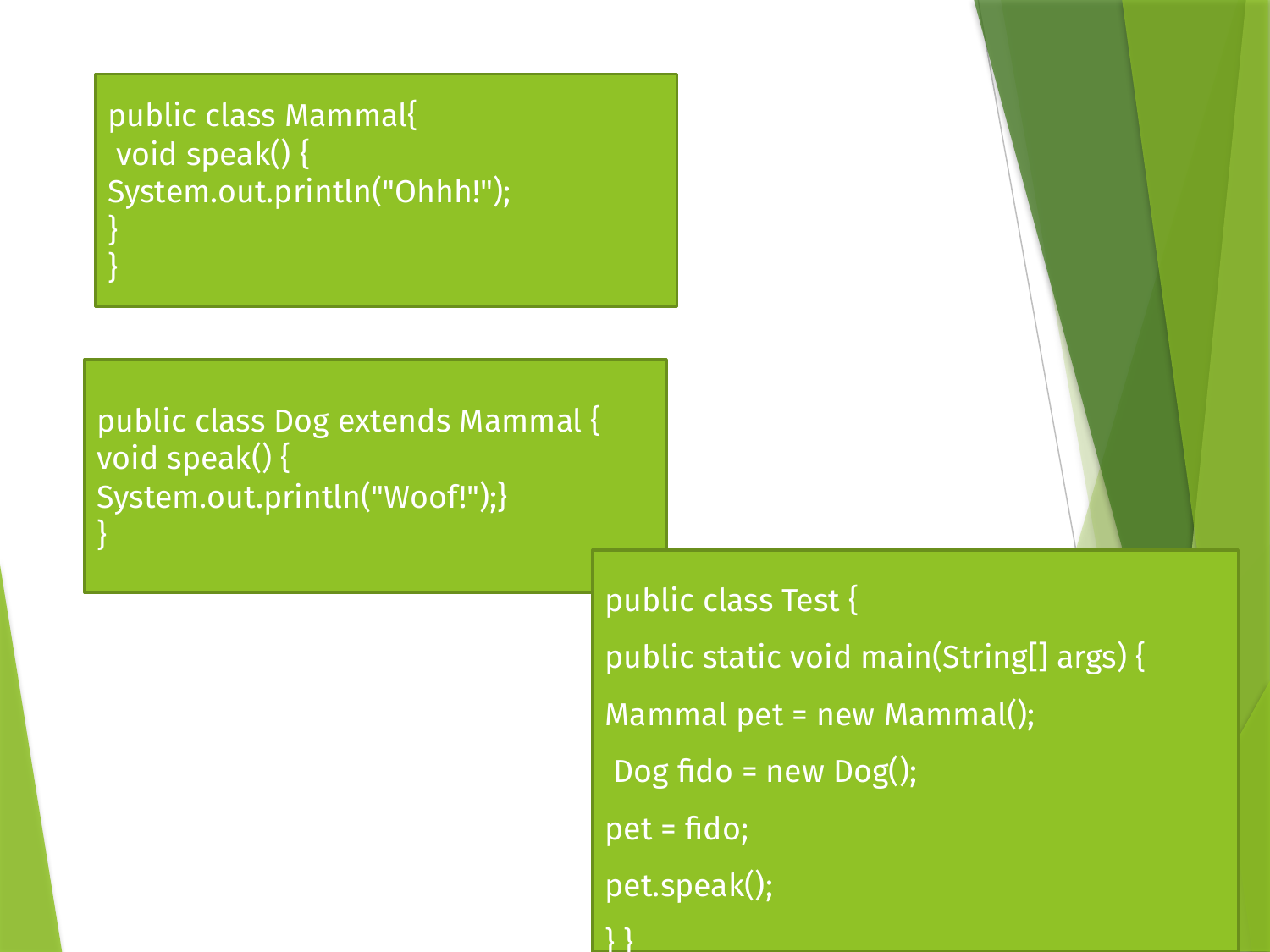

public class Mammal{
 void speak() {
System.out.println("Ohhh!");
}
}

public class Dog extends Mammal {
void speak() {
System.out.println("Woof!");}
}

public class Test {
public static void main(String[] args) {
Mammal pet = new Mammal();
 Dog fido = new Dog();
pet = fido;
pet.speak();
} }